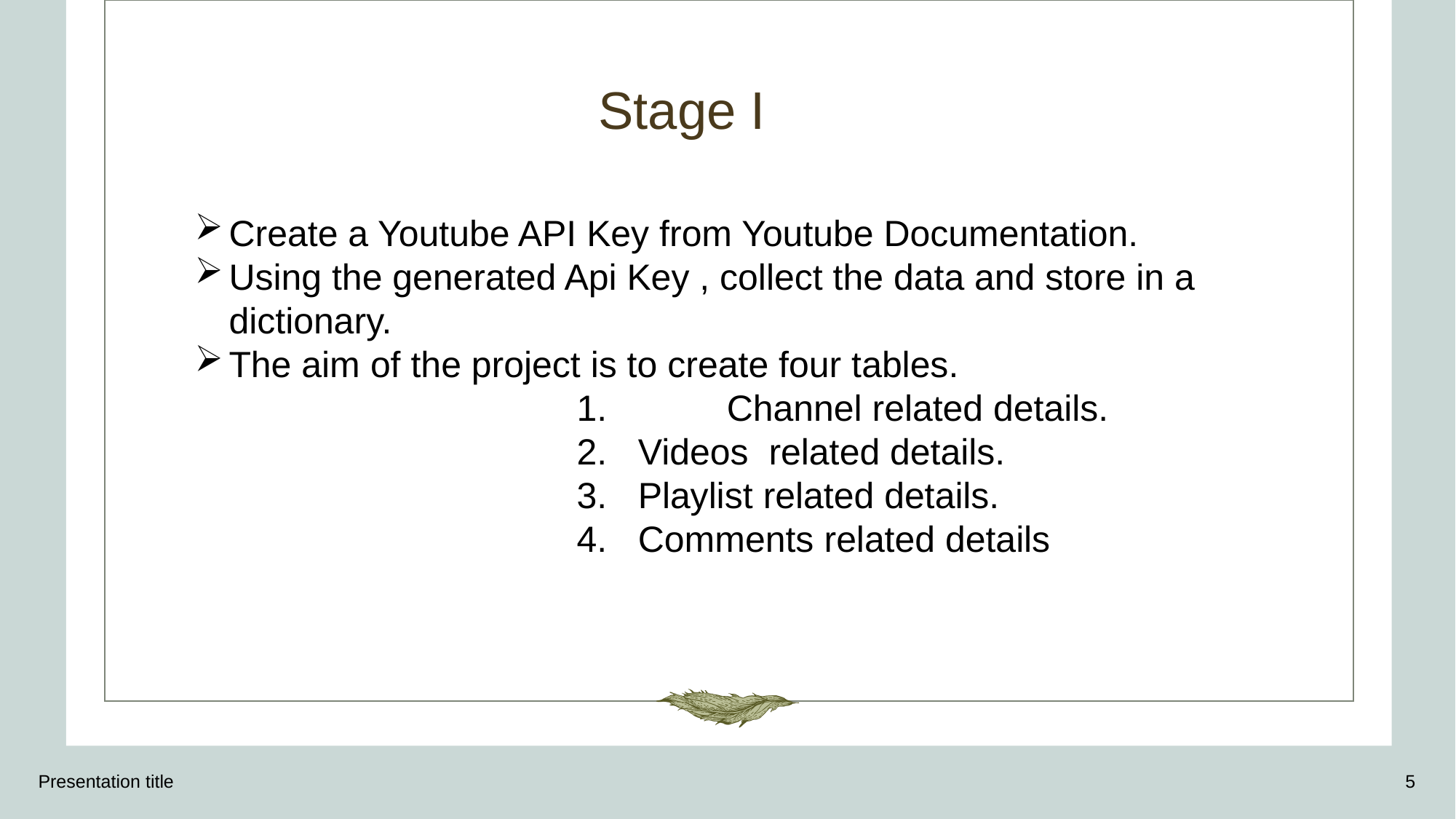

# Stage I
Create a Youtube API Key from Youtube Documentation.
Using the generated Api Key , collect the data and store in a dictionary.
The aim of the project is to create four tables.
	Channel related details.
  Videos  related details.
  Playlist related details.
  Comments related details
Presentation title
5